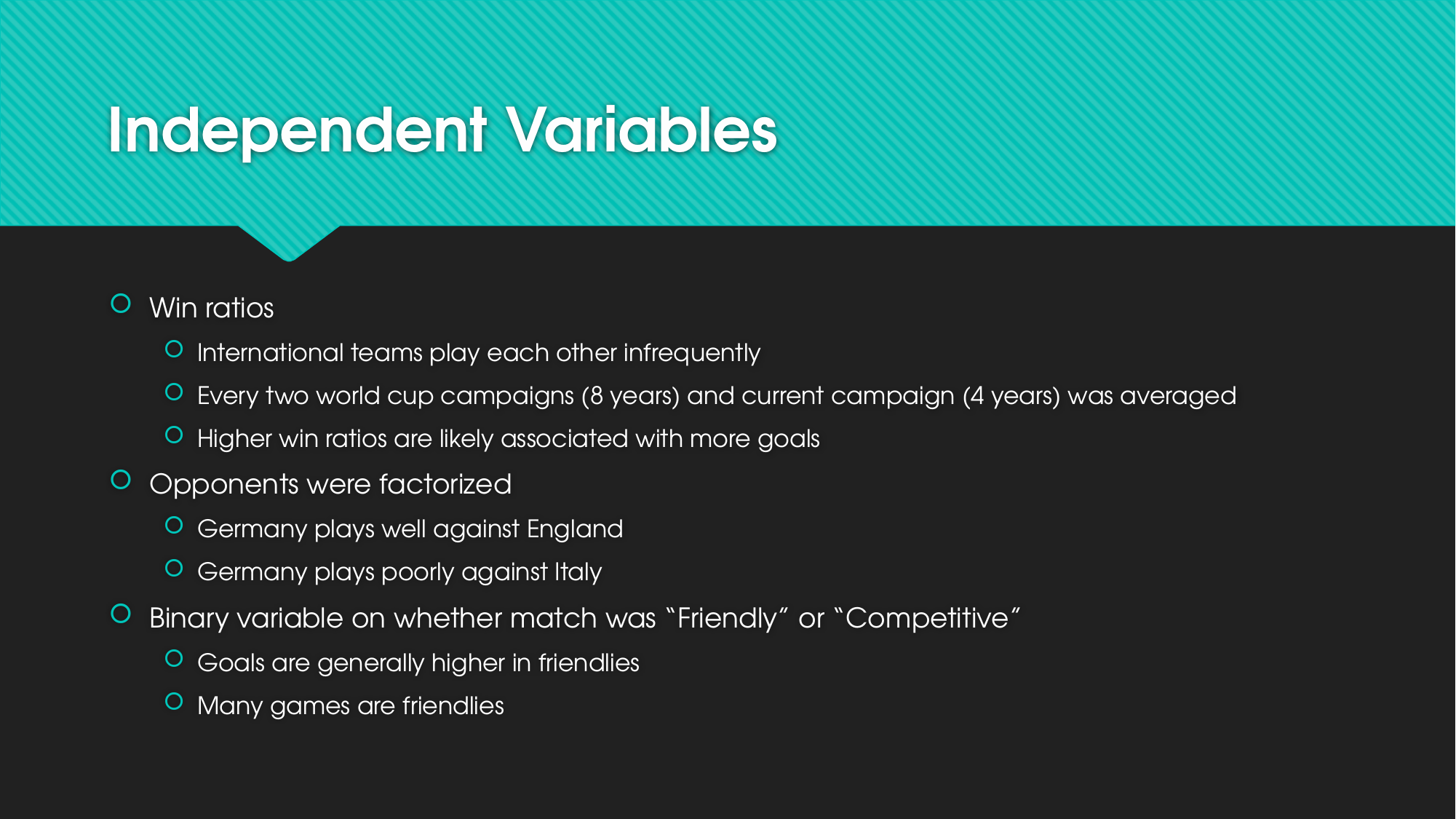

# Independent Variables
Win ratios
International teams play each other infrequently
Every two world cup campaigns (8 years) and current campaign (4 years) was averaged
Higher win ratios are likely associated with more goals
Opponents were factorized
Germany plays well against England
Germany plays poorly against Italy
Binary variable on whether match was “Friendly” or “Competitive”
Goals are generally higher in friendlies
Many games are friendlies